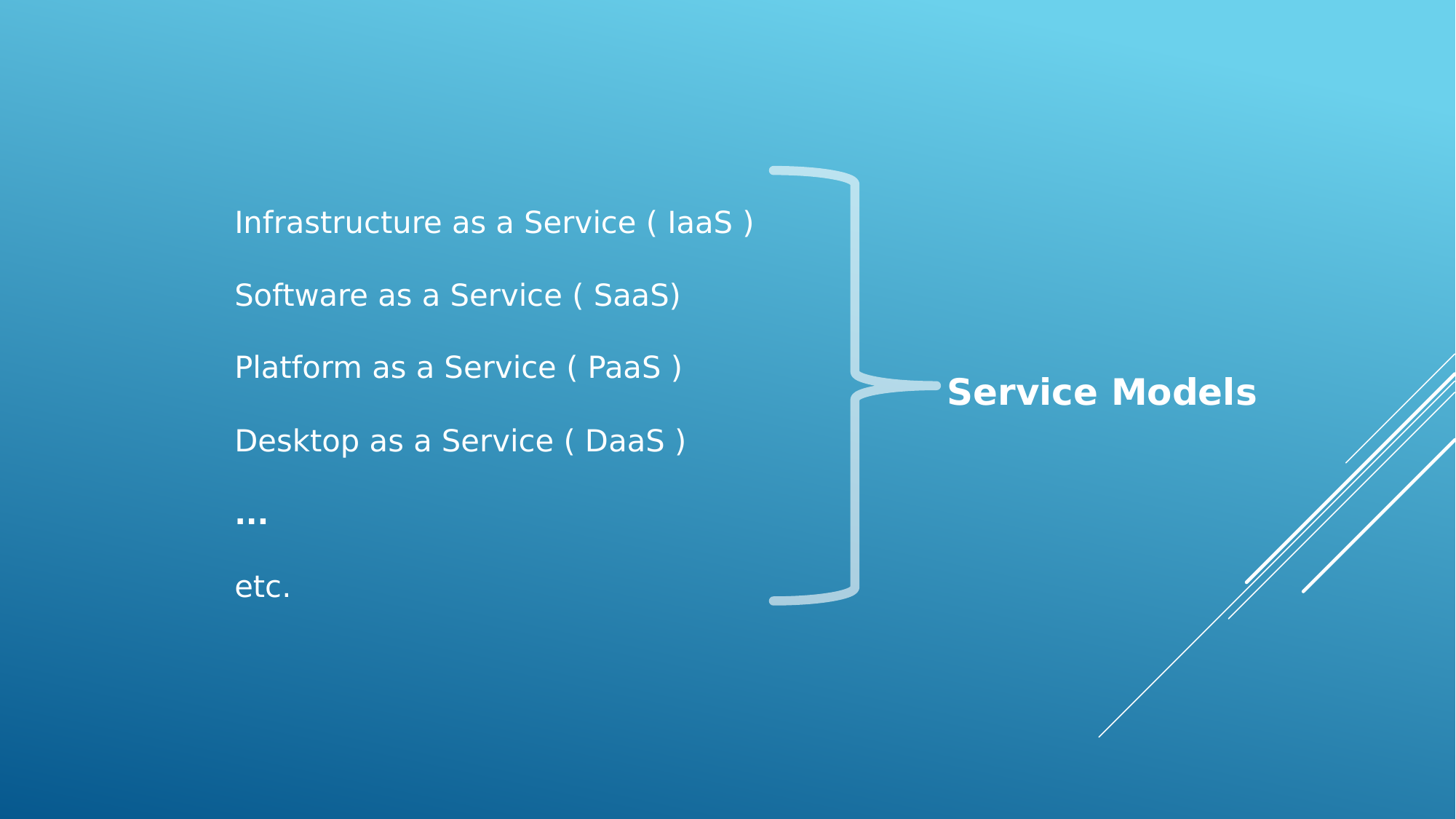

Infrastructure as a Service ( IaaS )
Software as a Service ( SaaS)
Platform as a Service ( PaaS )
Desktop as a Service ( DaaS )
...
etc.

Service Models